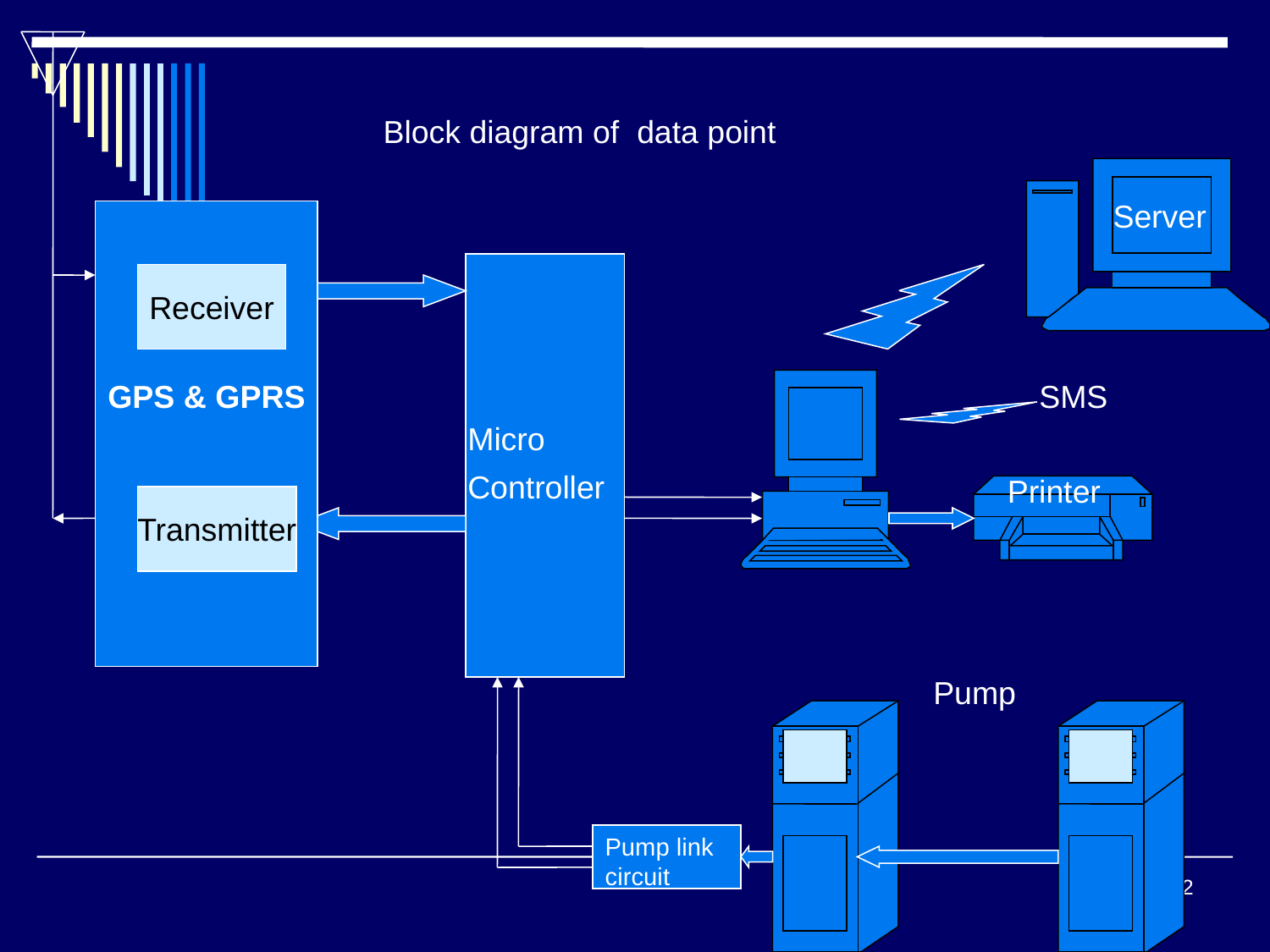

Block diagram of  data point

Server

Receiver

GPS & GPRS

SMS

Micro
Controller
Printer

Transmitter

Pump

Pump link circuit

22